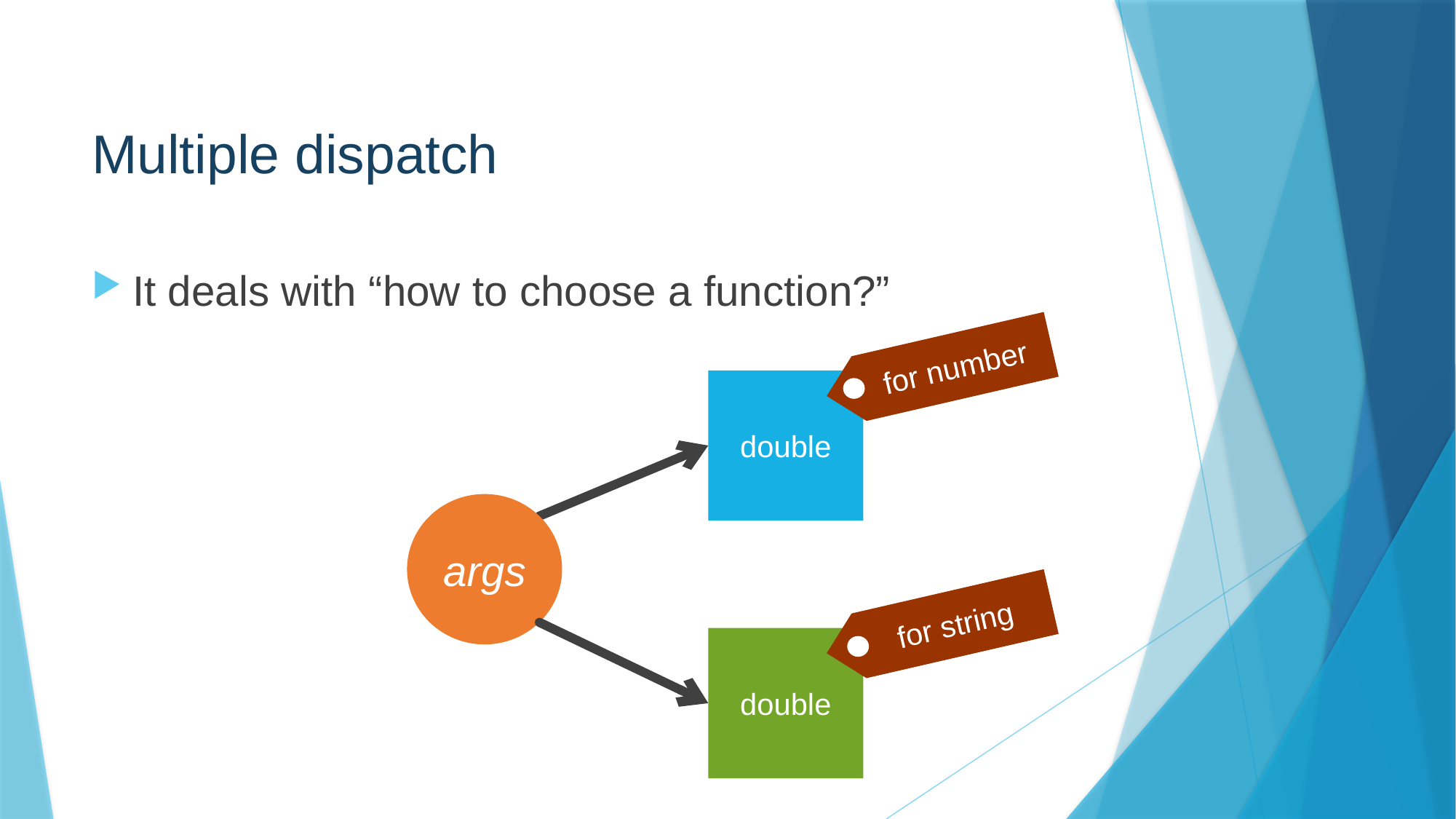

# Multiple dispatch
It deals with “how to choose a function?”
for number

double
args
for string

double